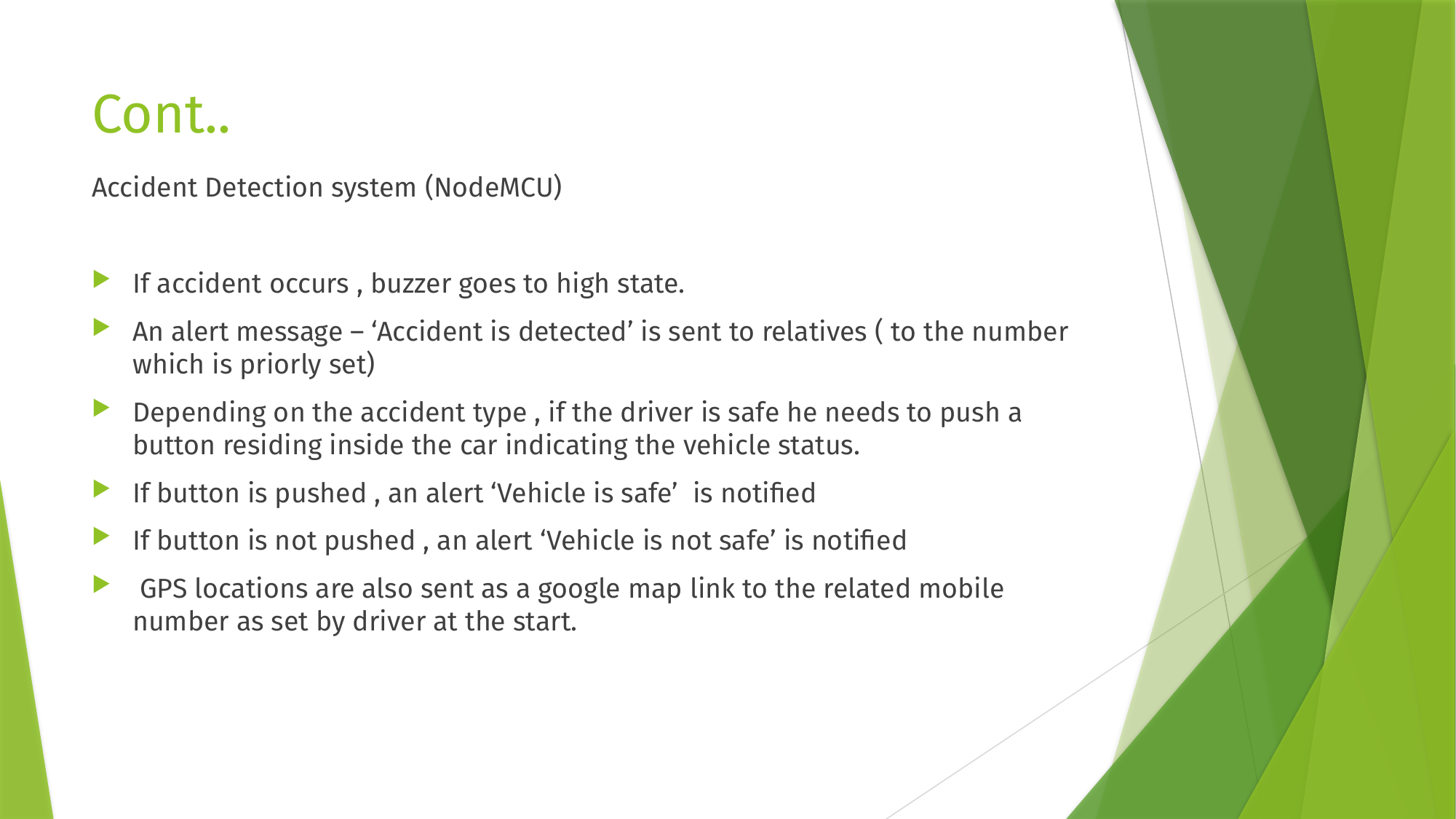

# Cont..
Accident Detection system (NodeMCU)

If accident occurs , buzzer goes to high state.
An alert message – ‘Accident is detected’ is sent to relatives ( to the number which is priorly set)
Depending on the accident type , if the driver is safe he needs to push a button residing inside the car indicating the vehicle status.
If button is pushed , an alert ‘Vehicle is safe’  is notified
If button is not pushed , an alert ‘Vehicle is not safe’ is notified
 GPS locations are also sent as a google map link to the related mobile number as set by driver at the start.